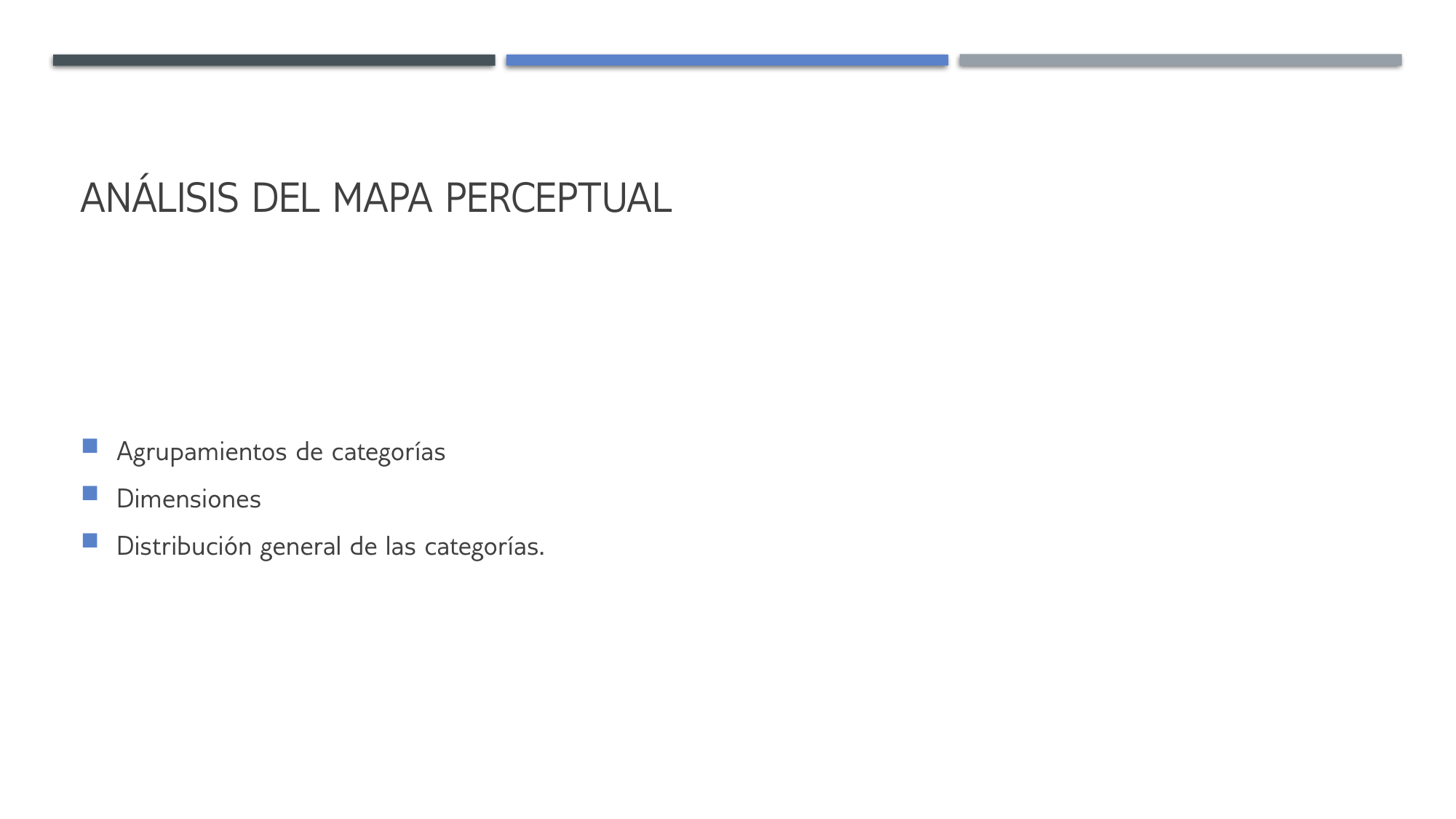

# Análisis del mapa perceptual
Agrupamientos de categorías
Dimensiones
Distribución general de las categorías.